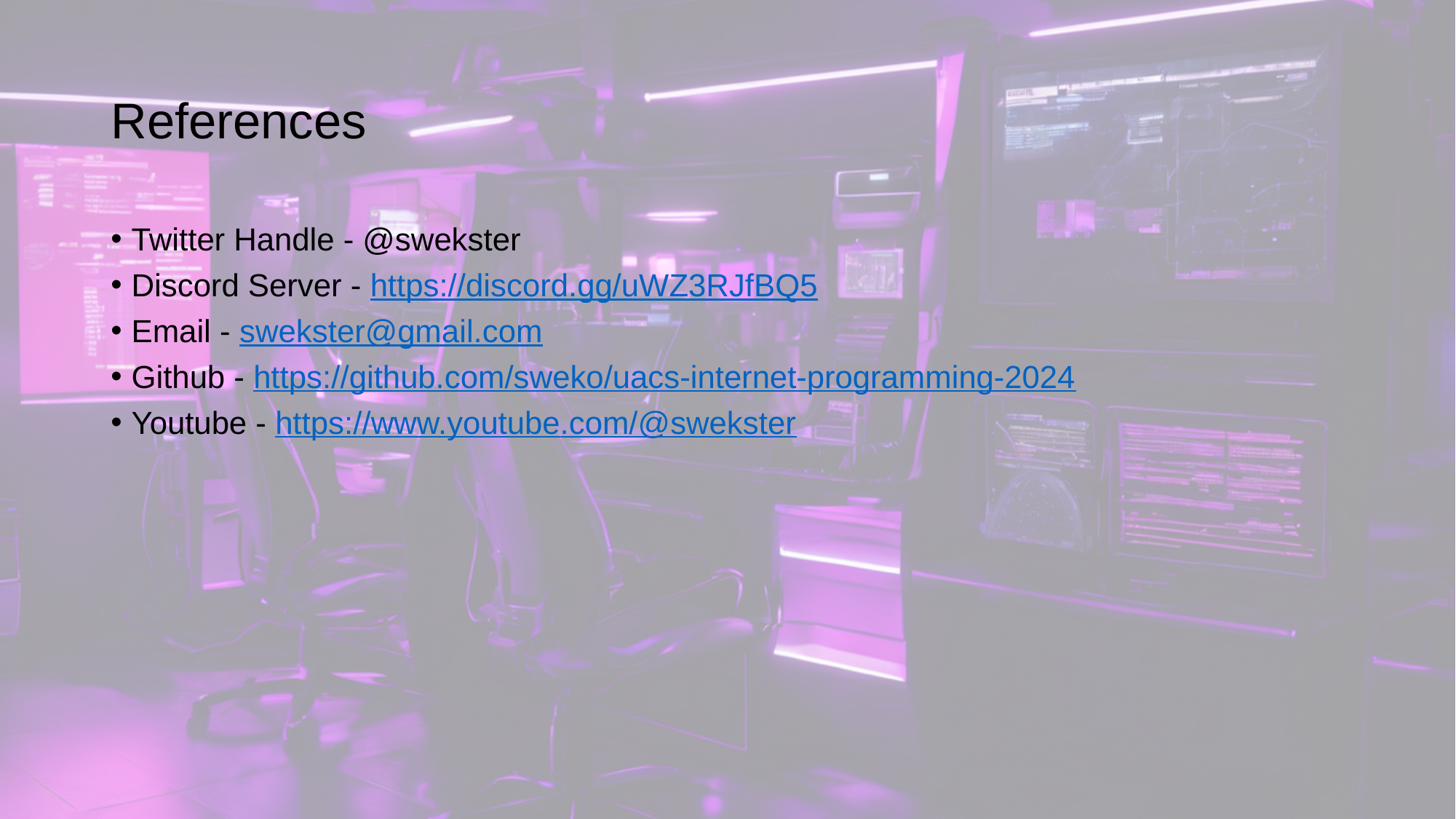

# References
Twitter Handle - @swekster
Discord Server - https://discord.gg/uWZ3RJfBQ5
Email - swekster@gmail.com
Github - https://github.com/sweko/uacs-internet-programming-2024
Youtube - https://www.youtube.com/@swekster